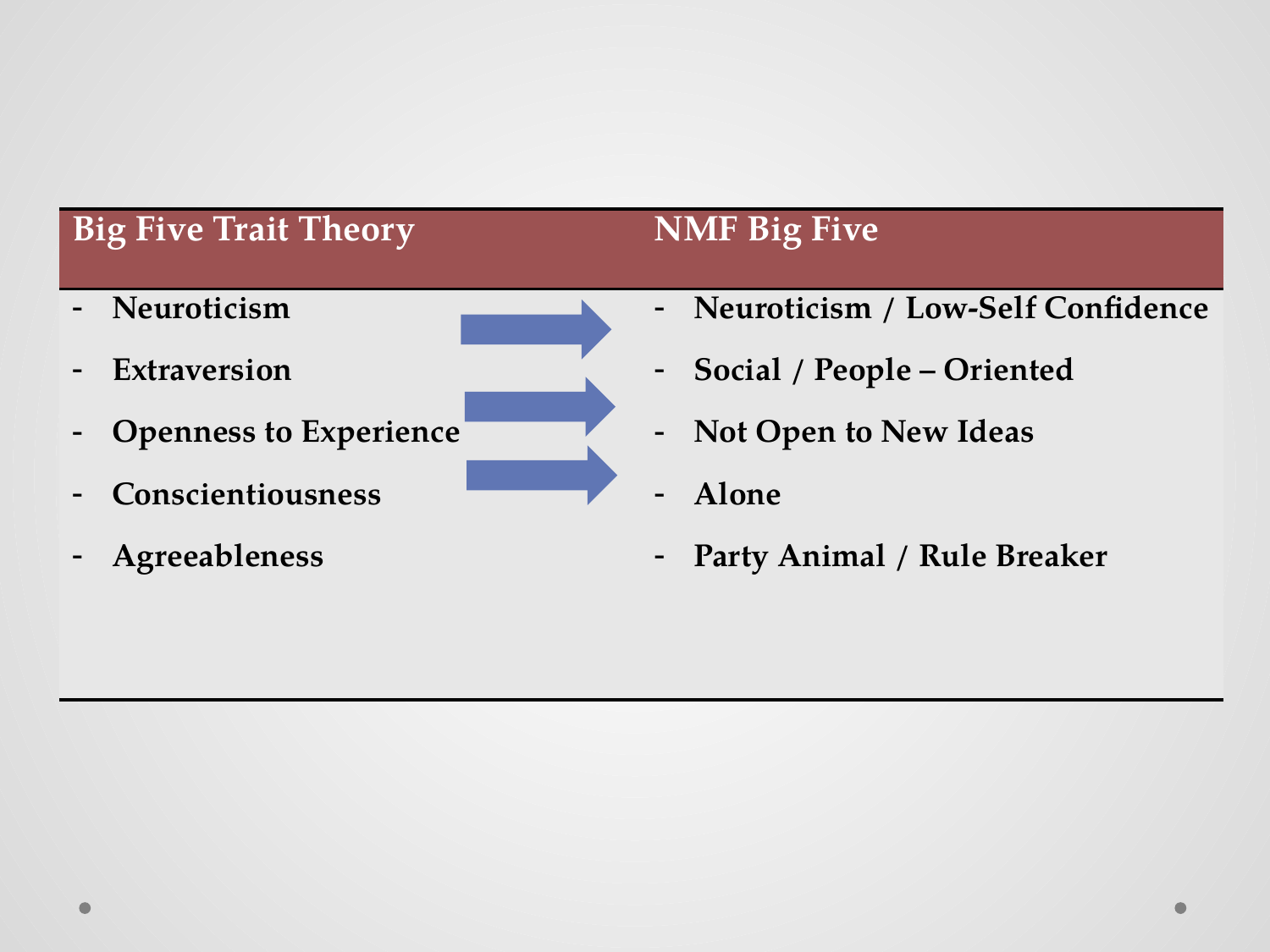

| Big Five Trait Theory | NMF Big Five |
| --- | --- |
| Neuroticism Extraversion Openness to Experience Conscientiousness Agreeableness | Neuroticism / Low-Self Confidence Social / People – Oriented Not Open to New Ideas Alone Party Animal / Rule Breaker |